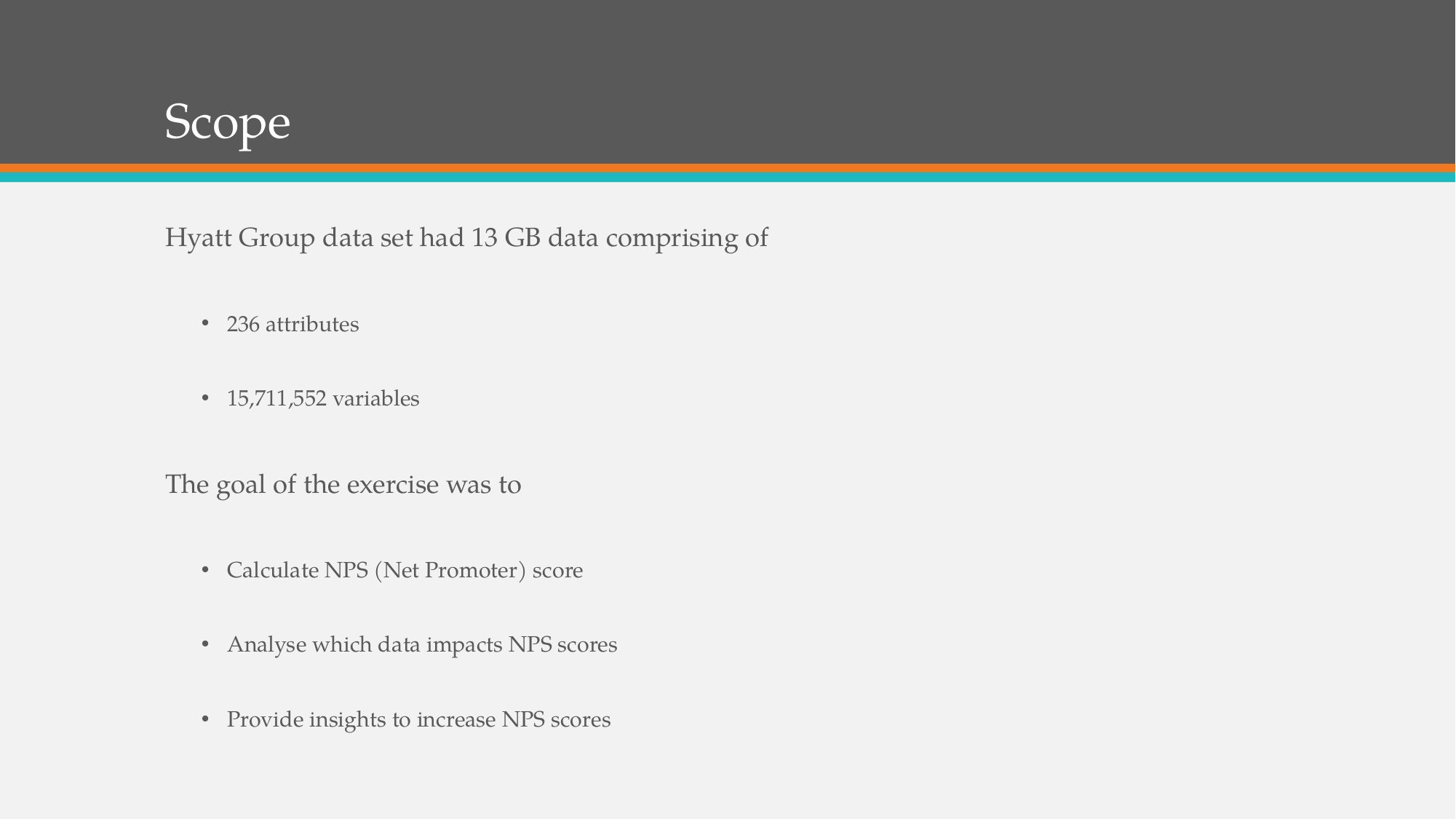

# Scope
Hyatt Group data set had 13 GB data comprising of

236 attributes

15,711,552 variables

The goal of the exercise was to

Calculate NPS (Net Promoter) score

Analyse which data impacts NPS scores

Provide insights to increase NPS scores